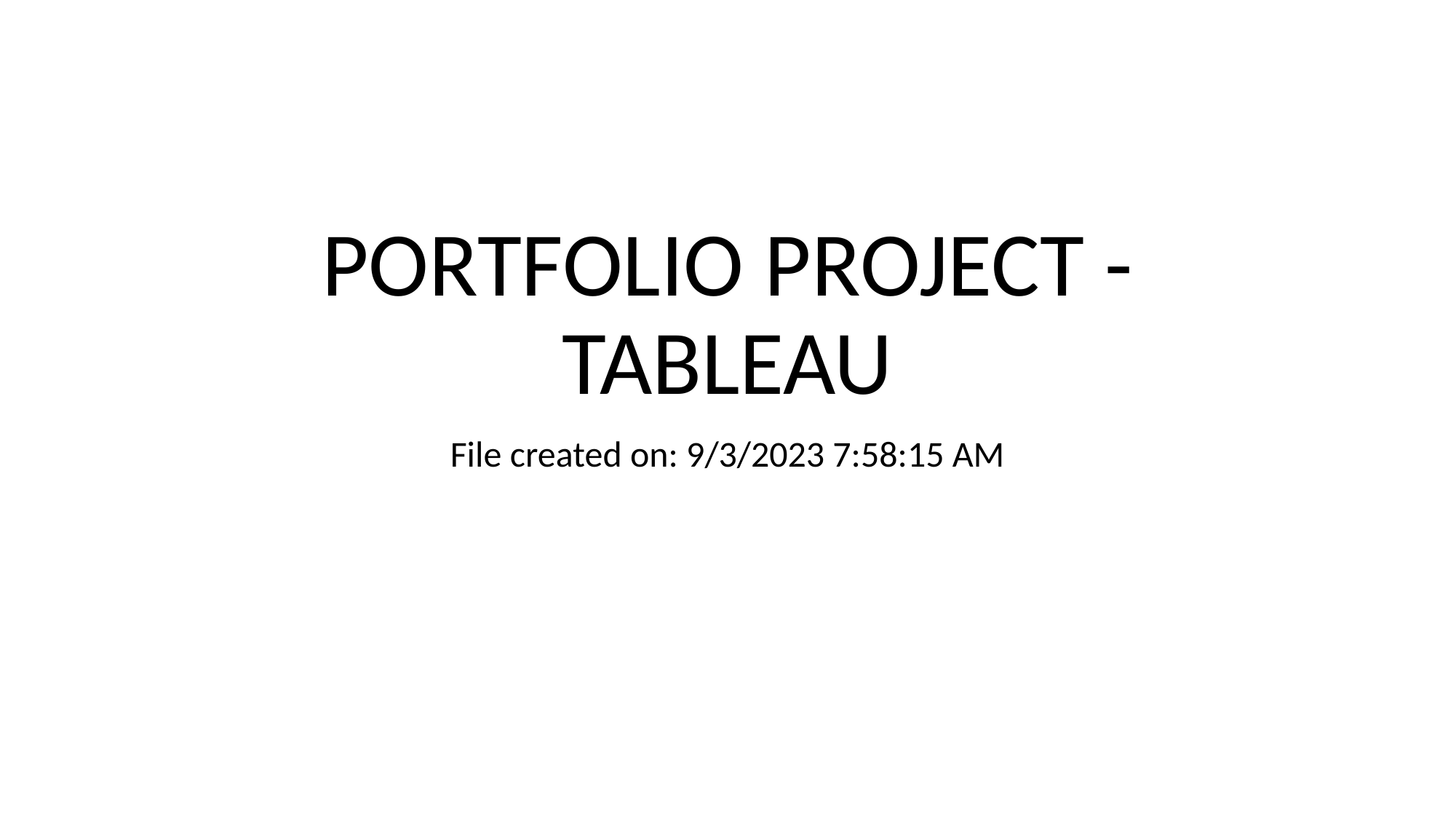

# PORTFOLIO PROJECT -TABLEAU
File created on: 9/3/2023 7:58:15 AM